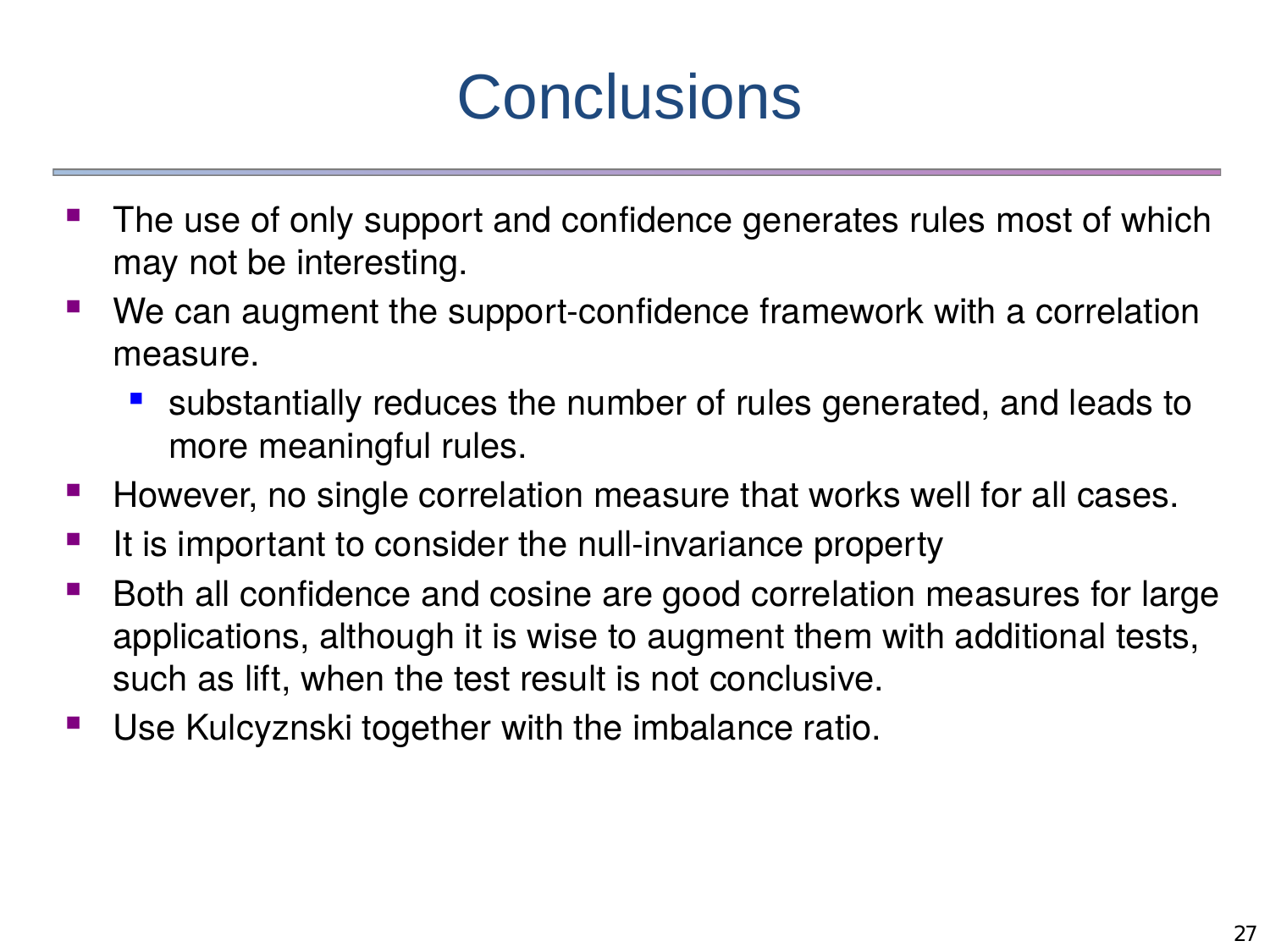

# Conclusions
The use of only support and confidence generates rules most of which may not be interesting.
We can augment the support-confidence framework with a correlation measure.
substantially reduces the number of rules generated, and leads to more meaningful rules.
However, no single correlation measure that works well for all cases.
It is important to consider the null-invariance property
Both all confidence and cosine are good correlation measures for large applications, although it is wise to augment them with additional tests, such as lift, when the test result is not conclusive.
Use Kulcyznski together with the imbalance ratio.
27